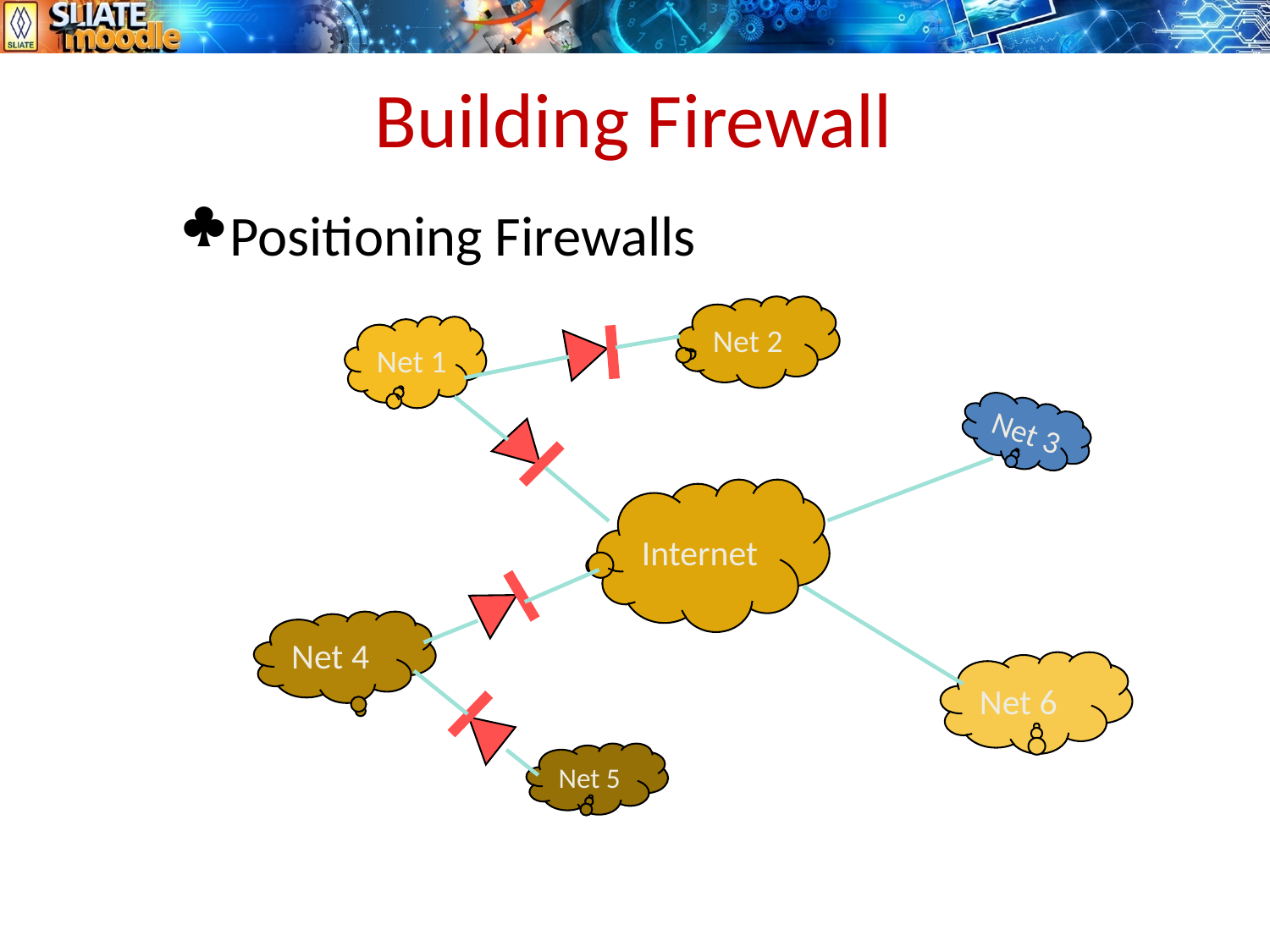

# Building Firewall
Positioning Firewalls
Net 2
Net 1

Net 3

Internet

Net 4

Net 6

Net 5